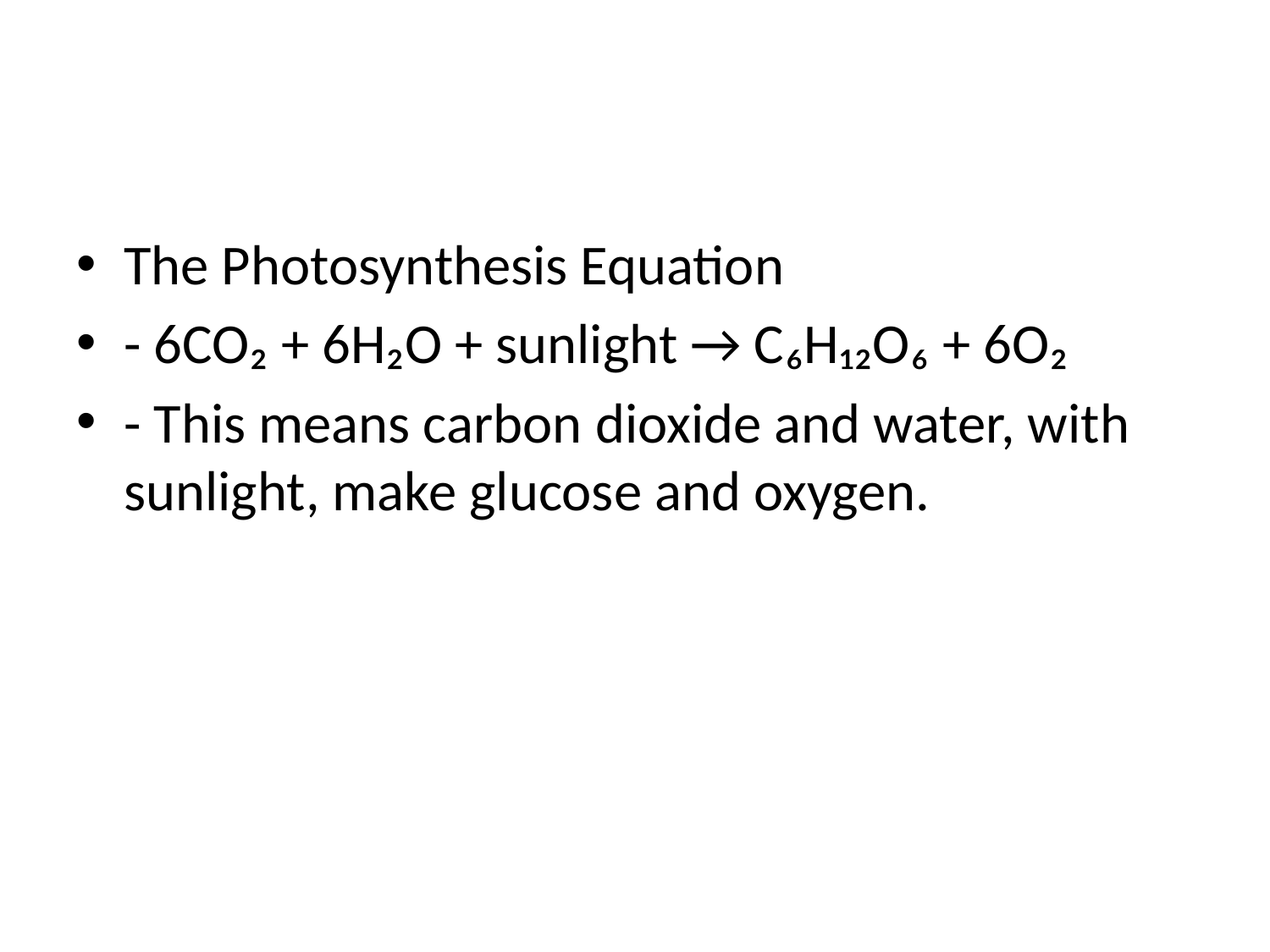

#
The Photosynthesis Equation
- 6CO₂ + 6H₂O + sunlight → C₆H₁₂O₆ + 6O₂
- This means carbon dioxide and water, with sunlight, make glucose and oxygen.